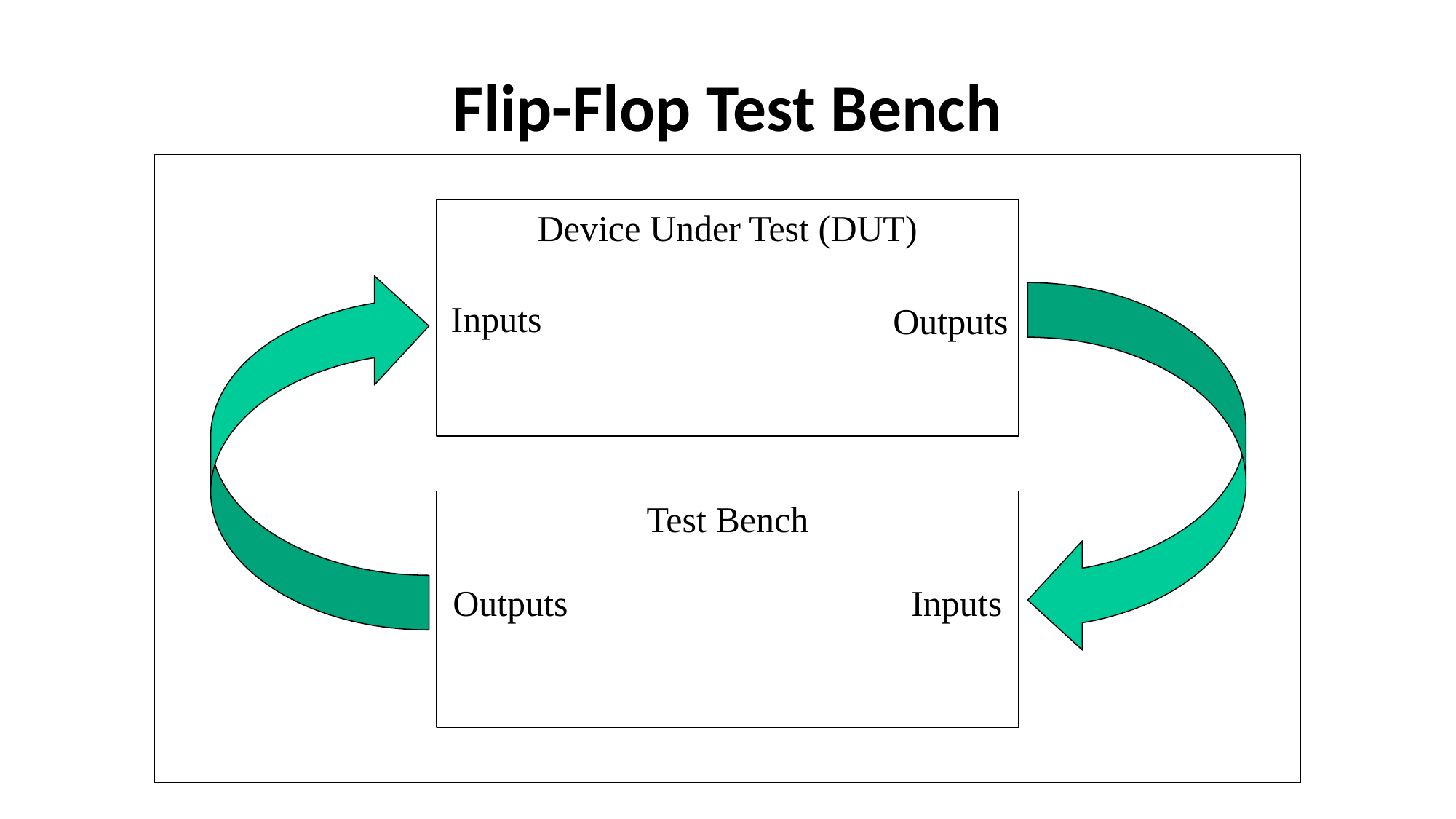

# Flip-Flop Test Bench

Device Under Test (DUT)

Inputs
Outputs
Test Bench
Outputs
Inputs